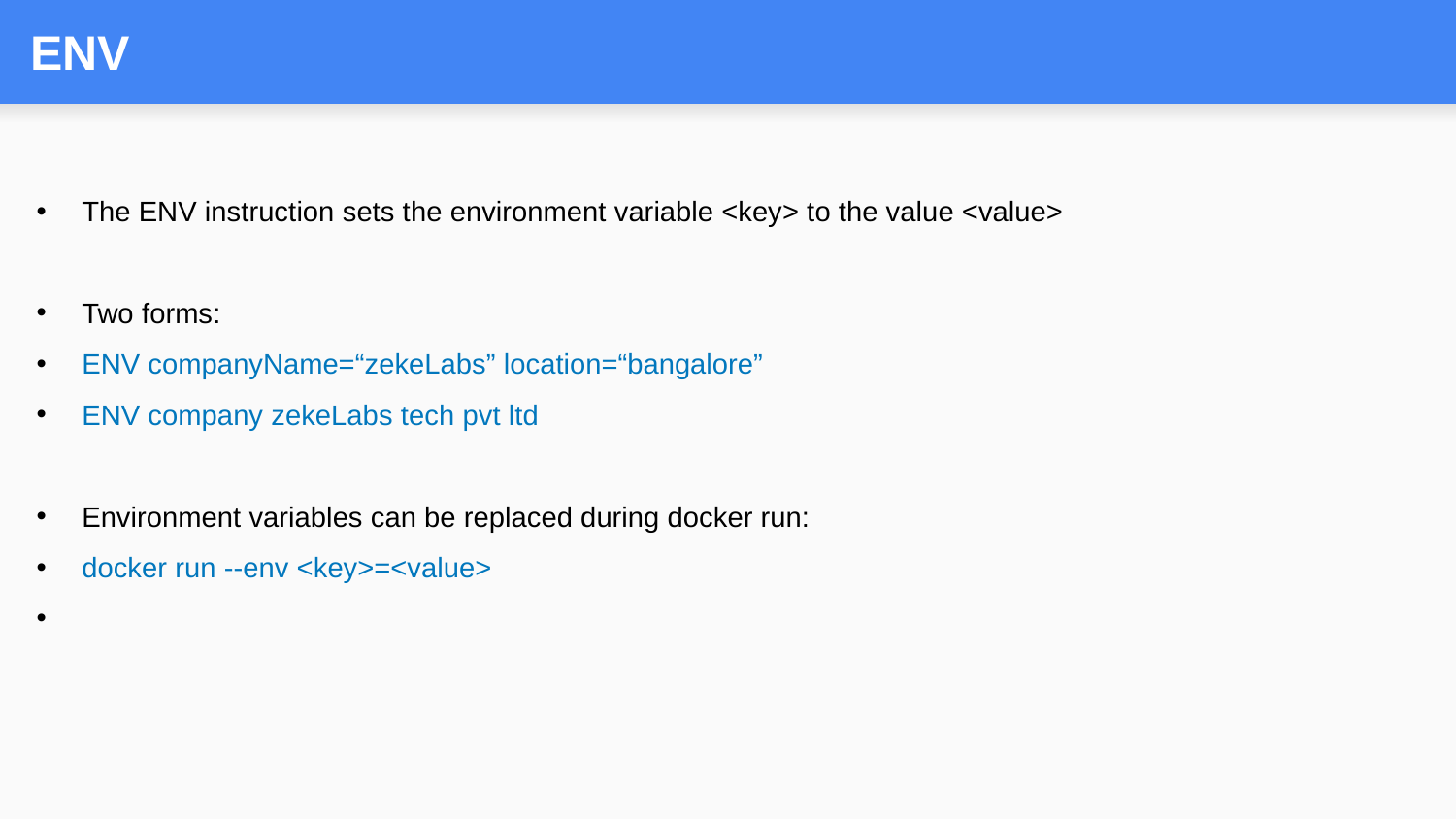

# ENV

The ENV instruction sets the environment variable <key> to the value <value>

Two forms:
ENV companyName=“zekeLabs” location=“bangalore”
ENV company zekeLabs tech pvt ltd

Environment variables can be replaced during docker run:
docker run --env <key>=<value>